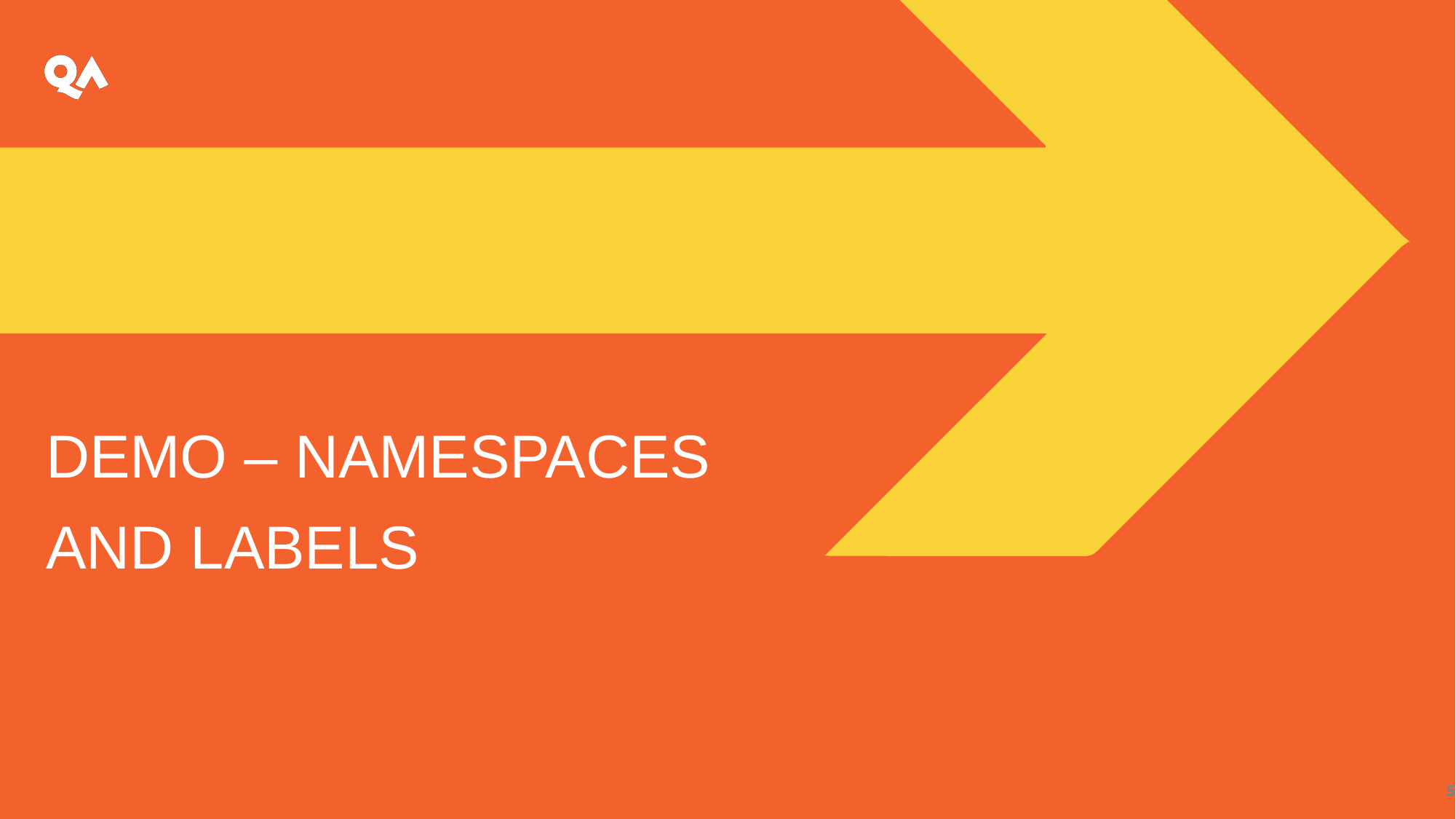

# Demo – Namespaces and labels
5